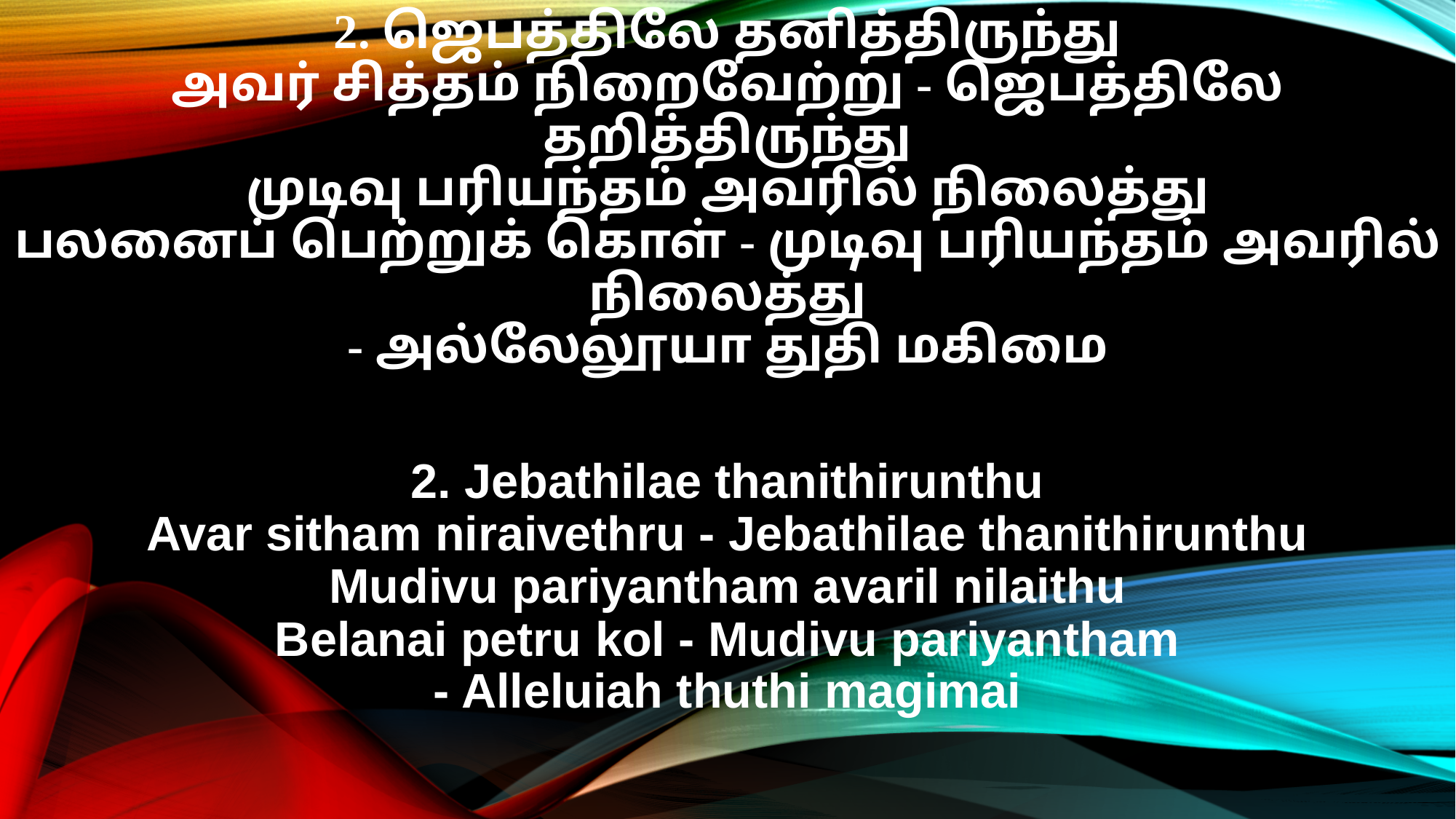

2. ஜெபத்திலே தனித்திருந்து
அவர் சித்தம் நிறைவேற்று - ஜெபத்திலே தறித்திருந்து
முடிவு பரியந்தம் அவரில் நிலைத்து
பலனைப் பெற்றுக் கொள் - முடிவு பரியந்தம் அவரில் நிலைத்து
- அல்லேலூயா துதி மகிமை

2. Jebathilae thanithirunthu
Avar sitham niraivethru - Jebathilae thanithirunthu
Mudivu pariyantham avaril nilaithu
Belanai petru kol - Mudivu pariyantham
- Alleluiah thuthi magimai